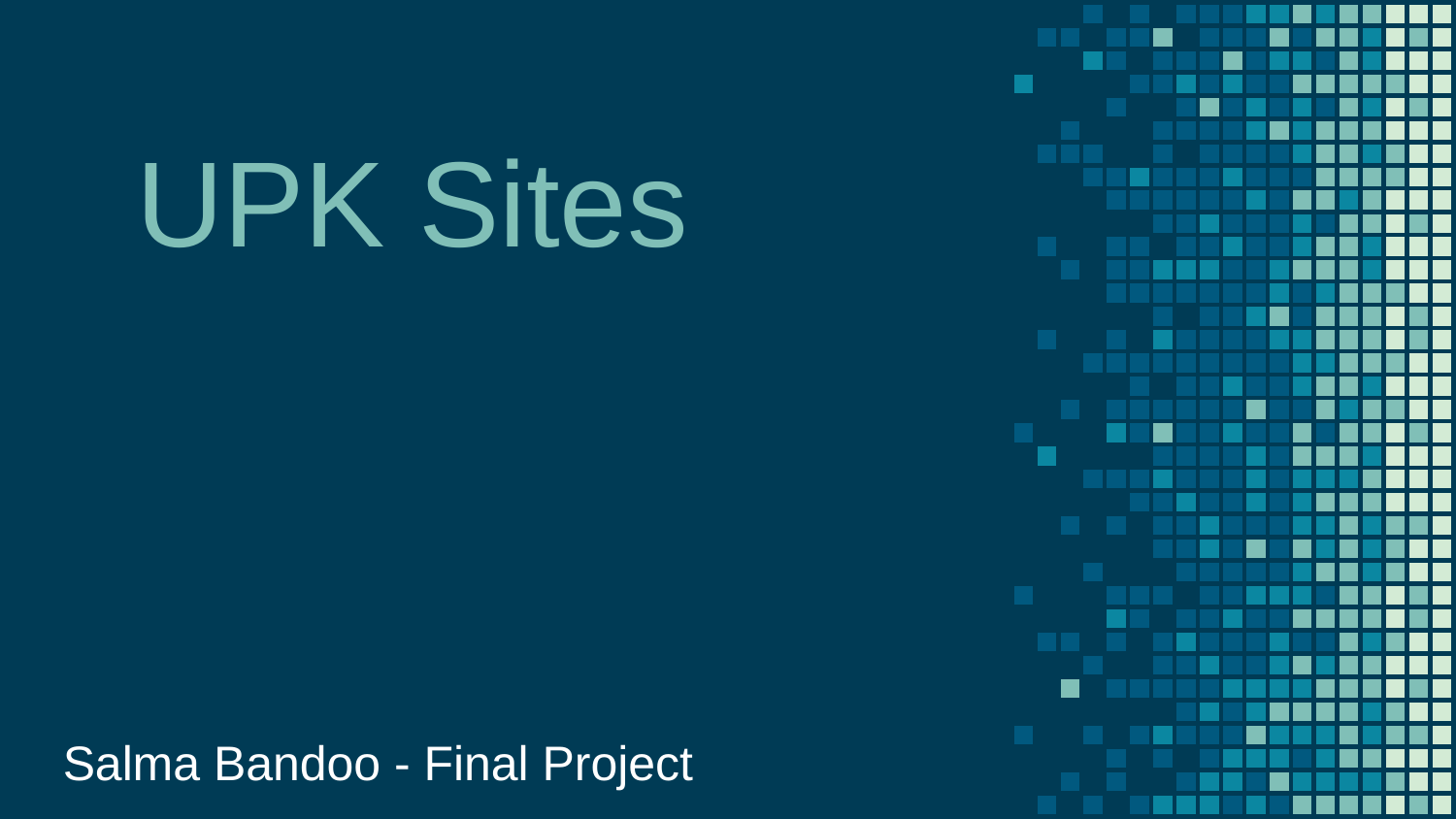

# UPK Sites
Salma Bandoo - Final Project